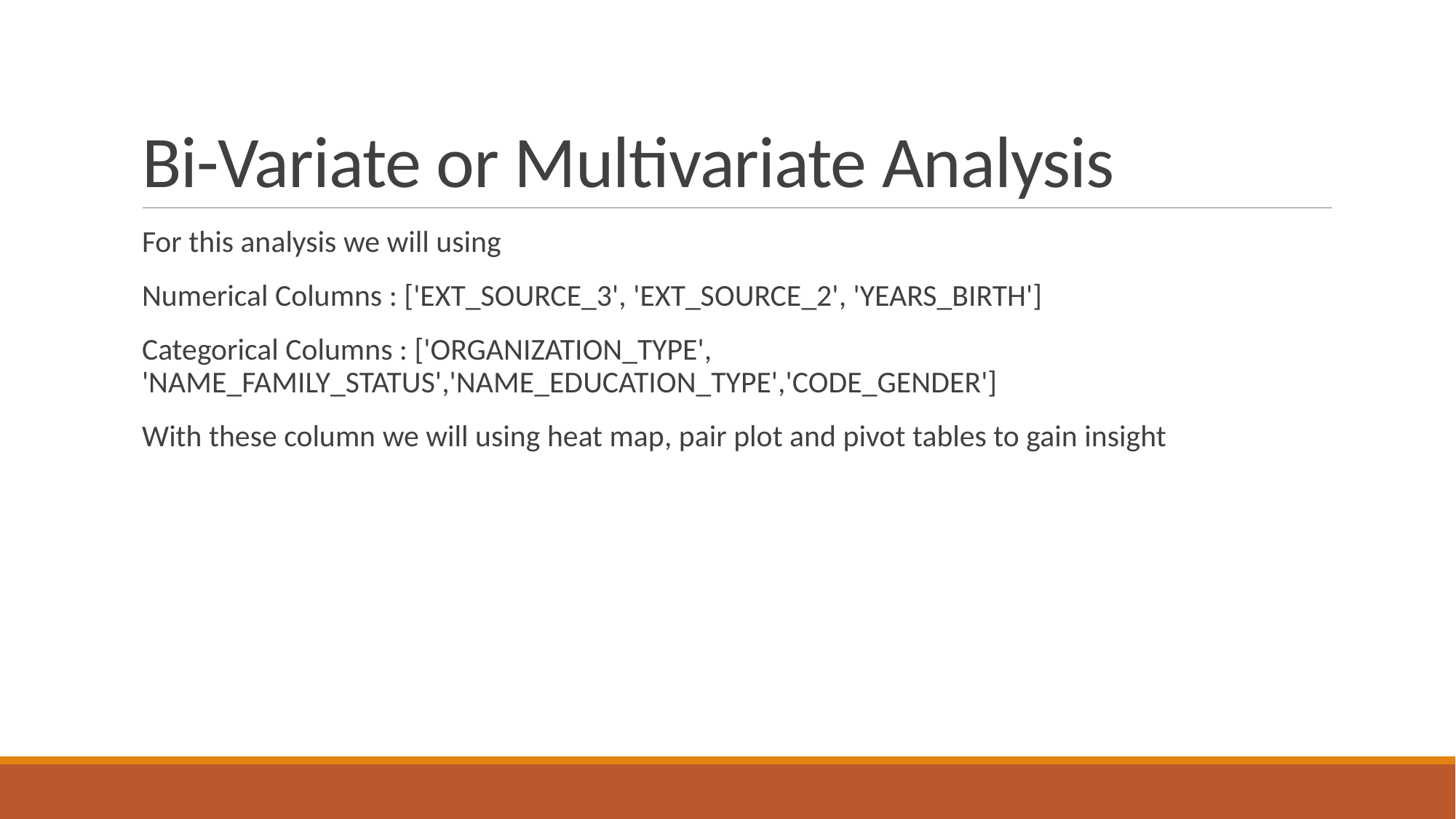

# Bi-Variate or Multivariate Analysis
For this analysis we will using
Numerical Columns : ['EXT_SOURCE_3', 'EXT_SOURCE_2', 'YEARS_BIRTH']
Categorical Columns : ['ORGANIZATION_TYPE', 'NAME_FAMILY_STATUS','NAME_EDUCATION_TYPE','CODE_GENDER']
With these column we will using heat map, pair plot and pivot tables to gain insight